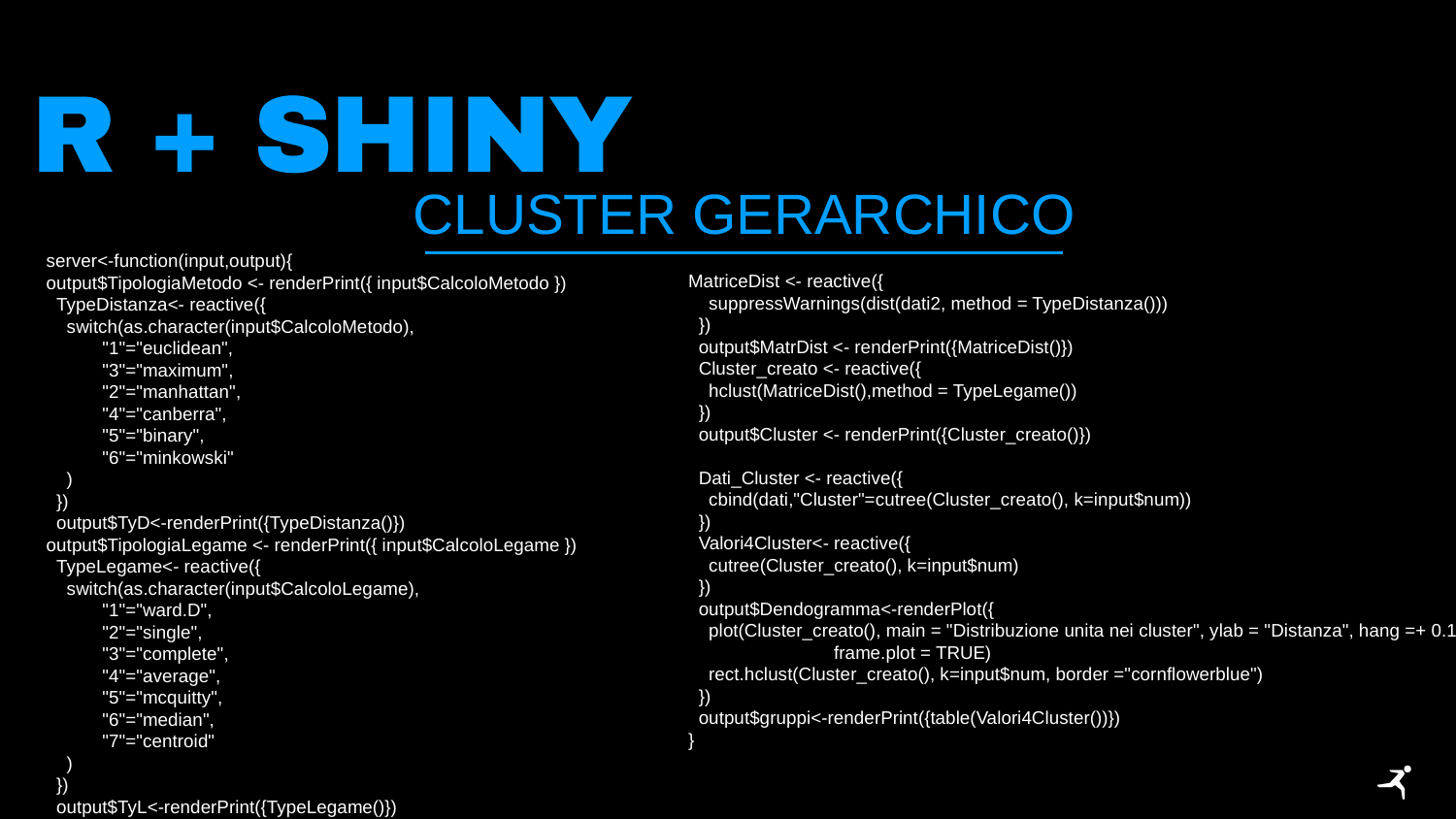

# R + SHINY
CLUSTER GERARCHICO
server<-function(input,output){
output$TipologiaMetodo <- renderPrint({ input$CalcoloMetodo })
  TypeDistanza<- reactive({
    switch(as.character(input$CalcoloMetodo),
           "1"="euclidean",
           "3"="maximum",
           "2"="manhattan",
           "4"="canberra",
           "5"="binary",
           "6"="minkowski"
    )
  })
  output$TyD<-renderPrint({TypeDistanza()})
output$TipologiaLegame <- renderPrint({ input$CalcoloLegame })
  TypeLegame<- reactive({
    switch(as.character(input$CalcoloLegame),
           "1"="ward.D",
           "2"="single",
           "3"="complete",
           "4"="average",
           "5"="mcquitty",
           "6"="median",
           "7"="centroid"
    )
  })
  output$TyL<-renderPrint({TypeLegame()})

MatriceDist <- reactive({
    suppressWarnings(dist(dati2, method = TypeDistanza()))
  })
  output$MatrDist <- renderPrint({MatriceDist()})
  Cluster_creato <- reactive({
    hclust(MatriceDist(),method = TypeLegame())
  })
  output$Cluster <- renderPrint({Cluster_creato()})

  Dati_Cluster <- reactive({
    cbind(dati,"Cluster"=cutree(Cluster_creato(), k=input$num))
  })
  Valori4Cluster<- reactive({
    cutree(Cluster_creato(), k=input$num)
  })
  output$Dendogramma<-renderPlot({
    plot(Cluster_creato(), main = "Distribuzione unita nei cluster", ylab = "Distanza", hang =+ 0.1, 	frame.plot = TRUE)
    rect.hclust(Cluster_creato(), k=input$num, border ="cornflowerblue")
  })
  output$gruppi<-renderPrint({table(Valori4Cluster())})
}